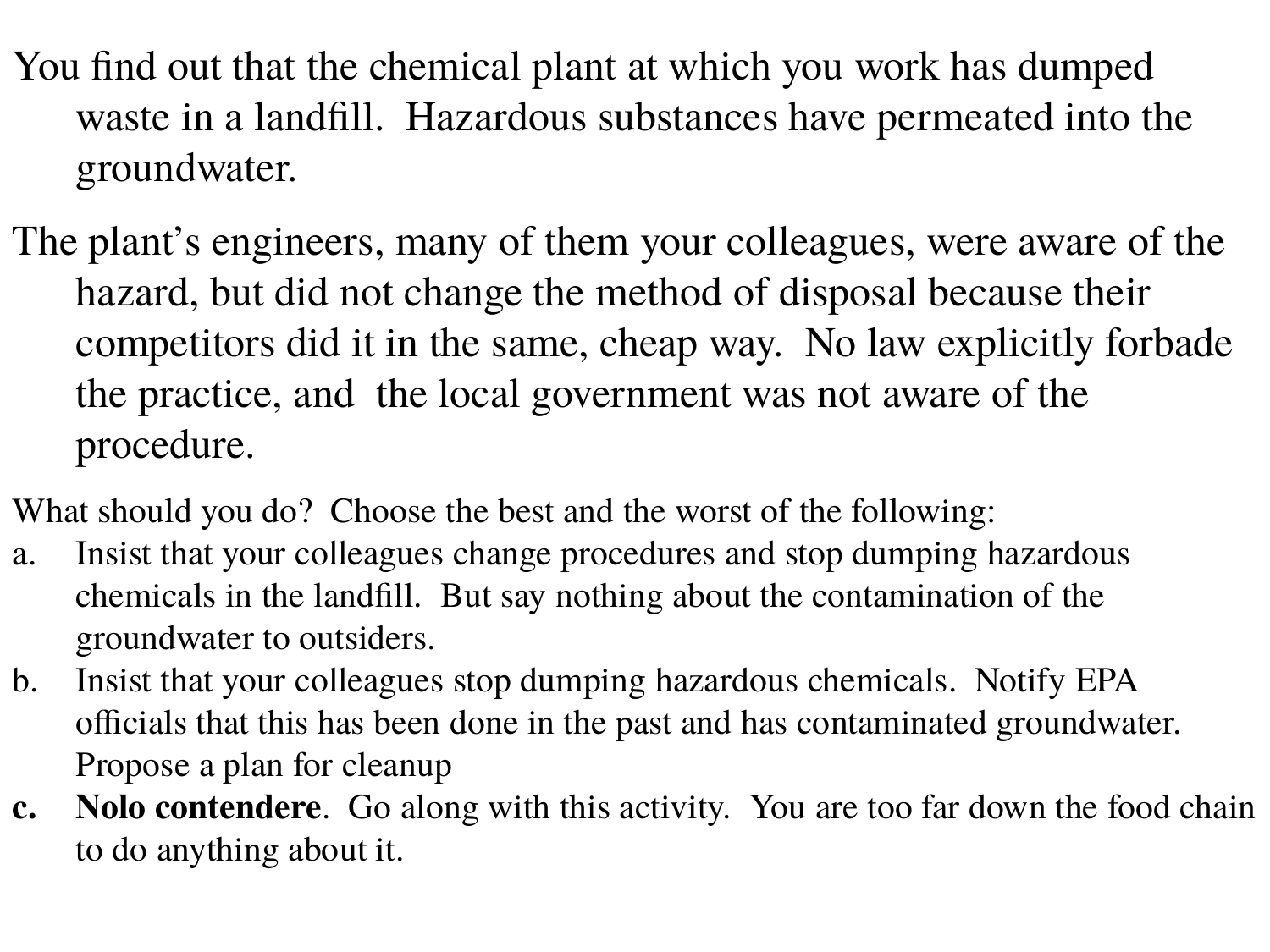

You find out that the chemical plant at which you work has dumped waste in a landfill.  Hazardous substances have permeated into the groundwater.

The plant’s engineers, many of them your colleagues, were aware of the hazard, but did not change the method of disposal because their competitors did it in the same, cheap way.  No law explicitly forbade the practice, and  the local government was not aware of the procedure.

What should you do?  Choose the best and the worst of the following:
Insist that your colleagues change procedures and stop dumping hazardous chemicals in the landfill.  But say nothing about the contamination of the groundwater to outsiders.
Insist that your colleagues stop dumping hazardous chemicals.  Notify EPA officials that this has been done in the past and has contaminated groundwater.  Propose a plan for cleanup
Nolo contendere.  Go along with this activity.  You are too far down the food chain to do anything about it.